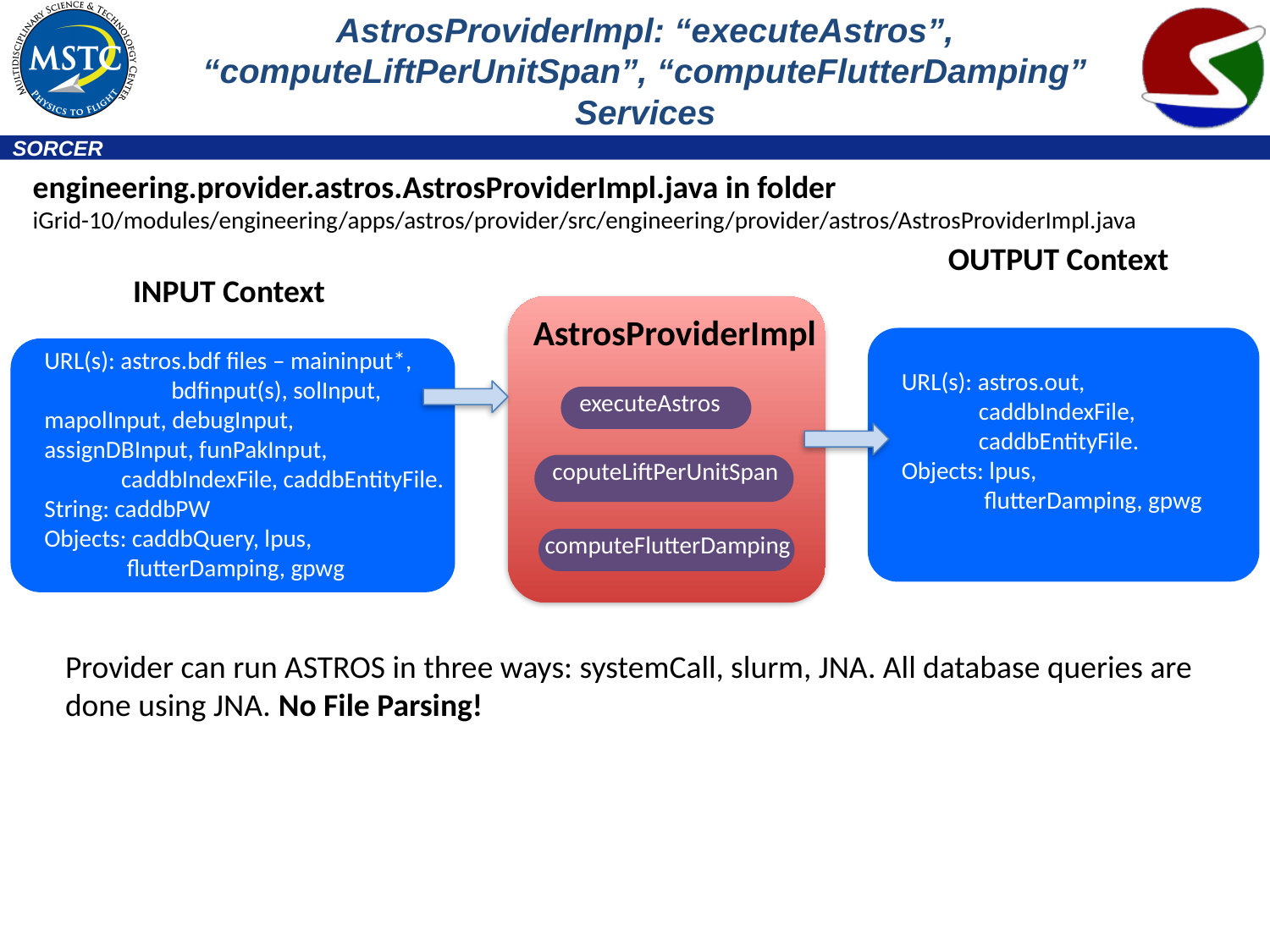

# AstrosProviderImpl: “executeAstros”, “computeLiftPerUnitSpan”, “computeFlutterDamping” Services
engineering.provider.astros.AstrosProviderImpl.java in folder
iGrid-10/modules/engineering/apps/astros/provider/src/engineering/provider/astros/AstrosProviderImpl.java
OUTPUT Context
INPUT Context

AstrosProviderImpl

URL(s): astros.bdf files – maininput*,       	bdfinput(s), solInput, 	mapolInput, debugInput, 	assignDBInput, funPakInput,
              caddbIndexFile, caddbEntityFile.
String: caddbPW
Objects: caddbQuery, lpus,
               flutterDamping, gpwg
URL(s): astros.out,
              caddbIndexFile,
              caddbEntityFile.
Objects: lpus,
               flutterDamping, gpwg

executeAstros

coputeLiftPerUnitSpan

computeFlutterDamping

Provider can run ASTROS in three ways: systemCall, slurm, JNA. All database queries are done using JNA. No File Parsing!